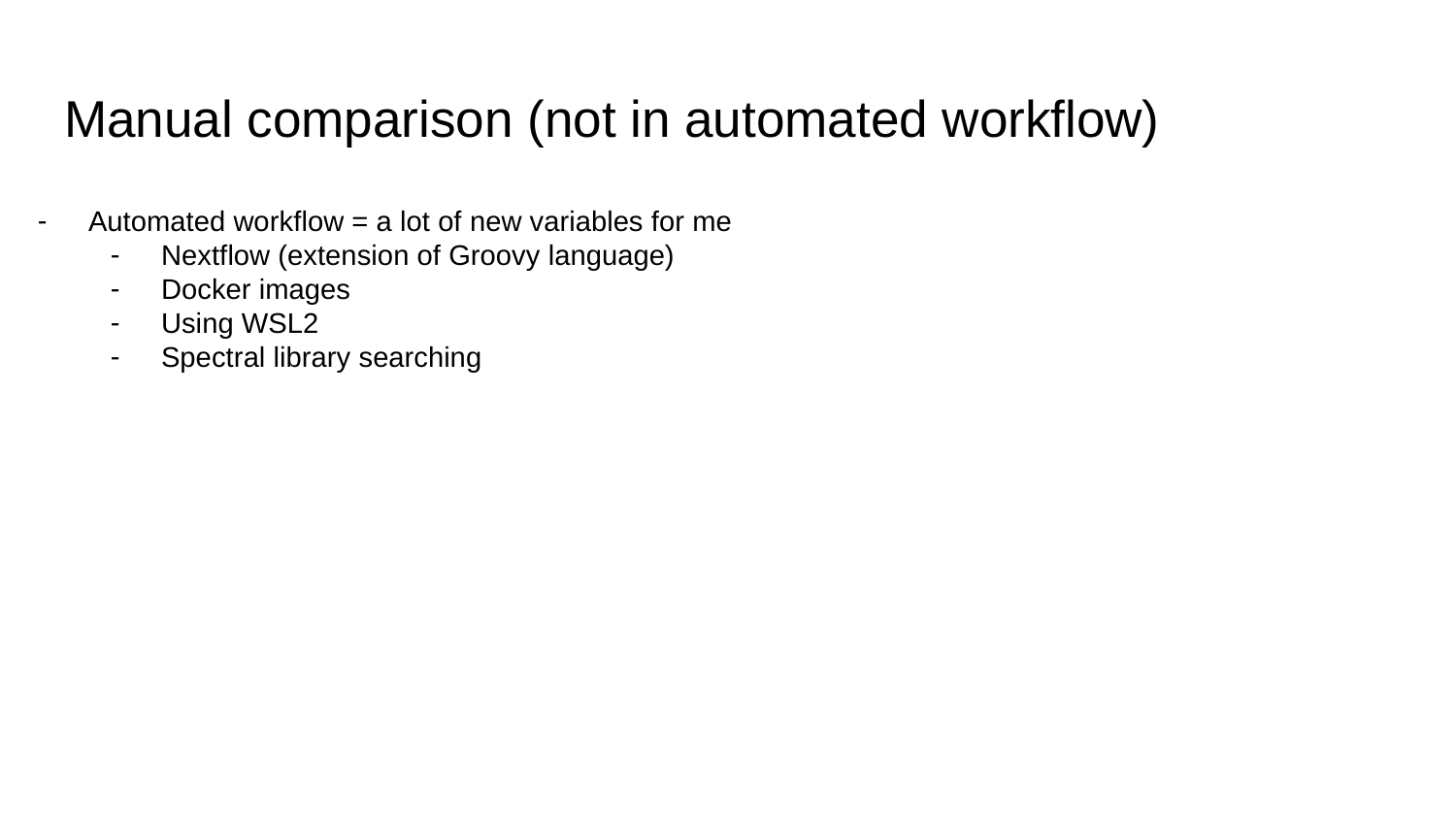

# Manual comparison (not in automated workflow)
Automated workflow = a lot of new variables for me
Nextflow (extension of Groovy language)
Docker images
Using WSL2
Spectral library searching